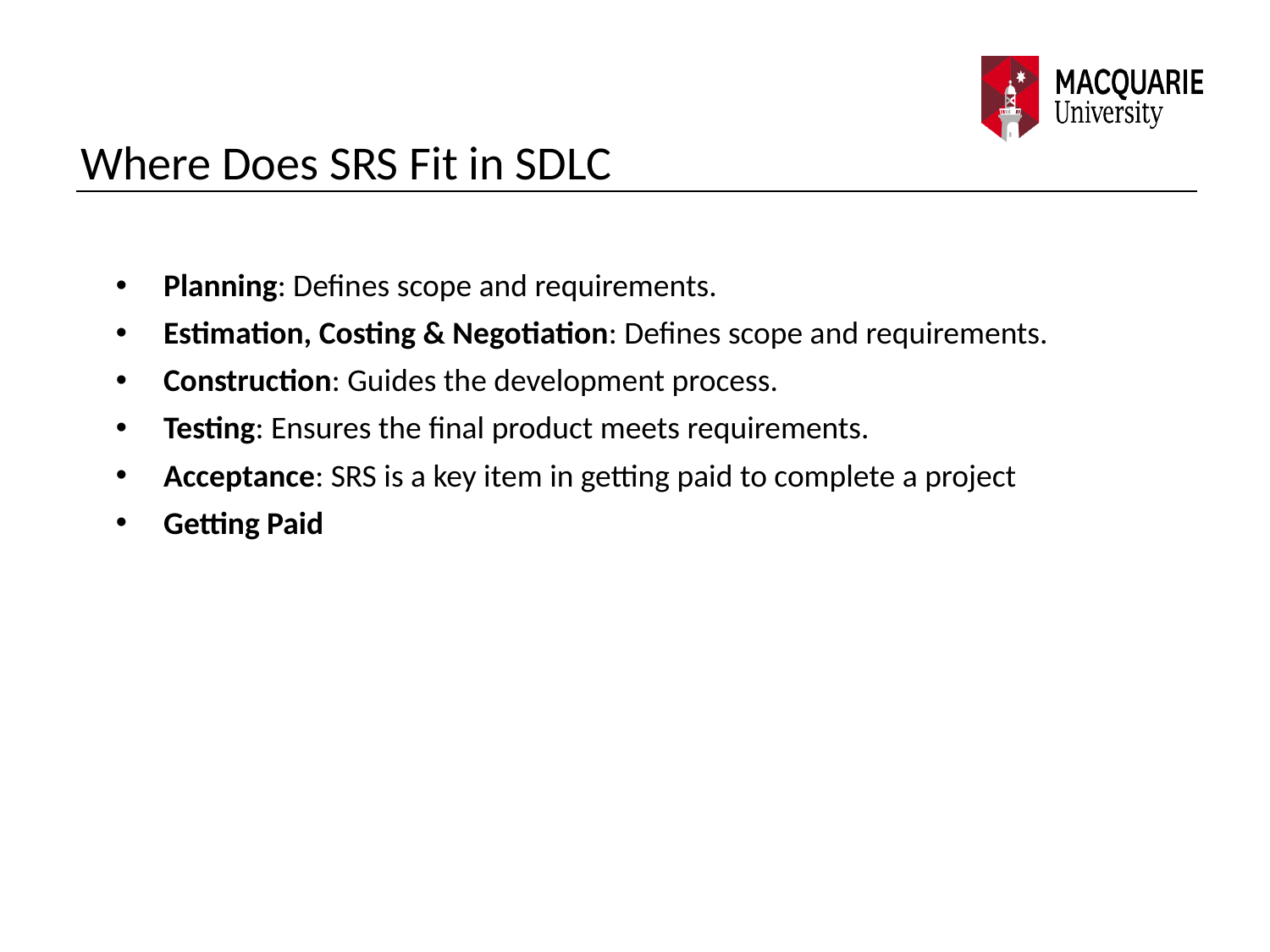

# Where Does SRS Fit in SDLC
Planning: Defines scope and requirements.
Estimation, Costing & Negotiation: Defines scope and requirements.
Construction: Guides the development process.
Testing: Ensures the final product meets requirements.
Acceptance: SRS is a key item in getting paid to complete a project
Getting Paid